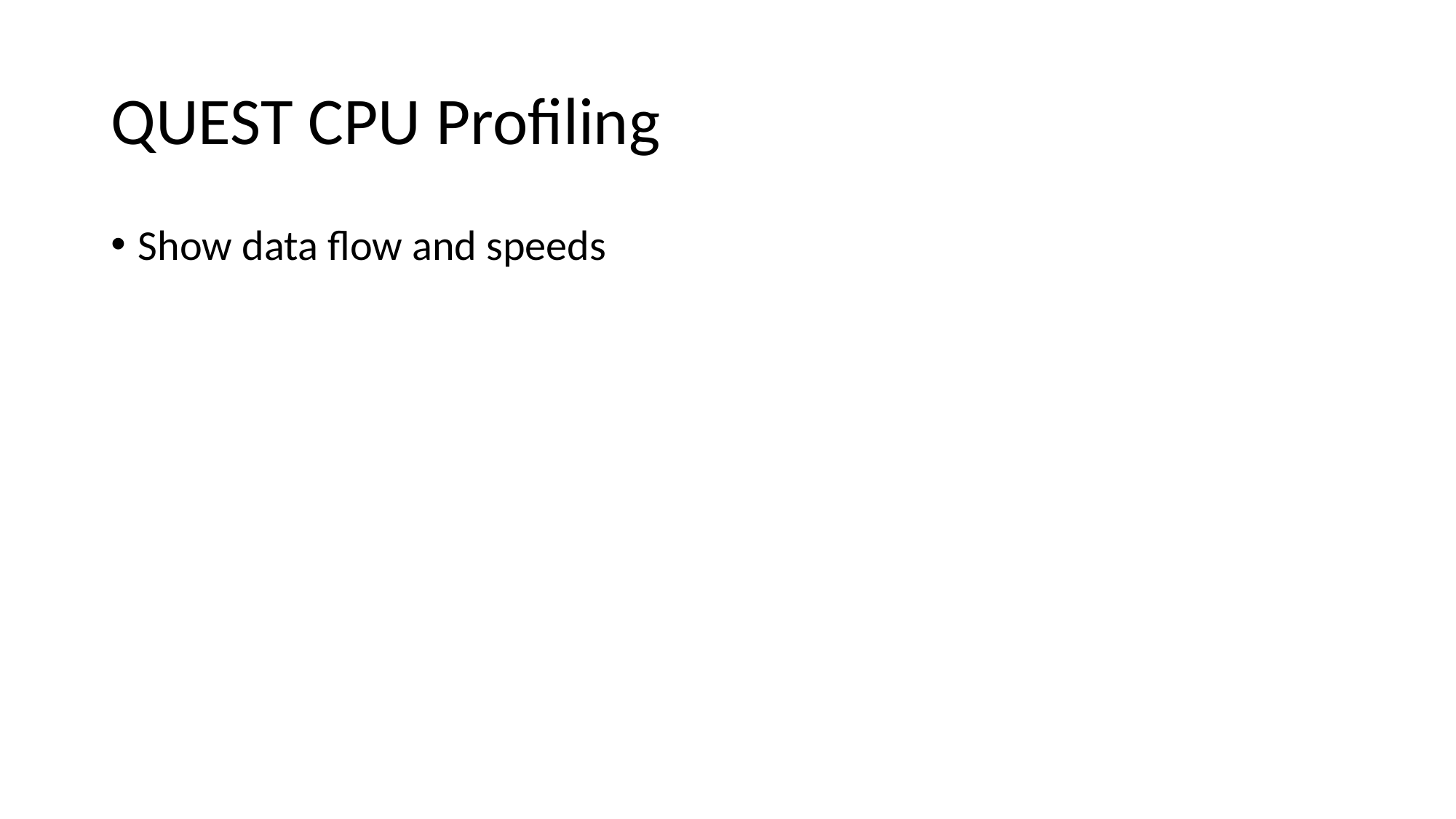

# QUEST CPU Profiling
Show data flow and speeds